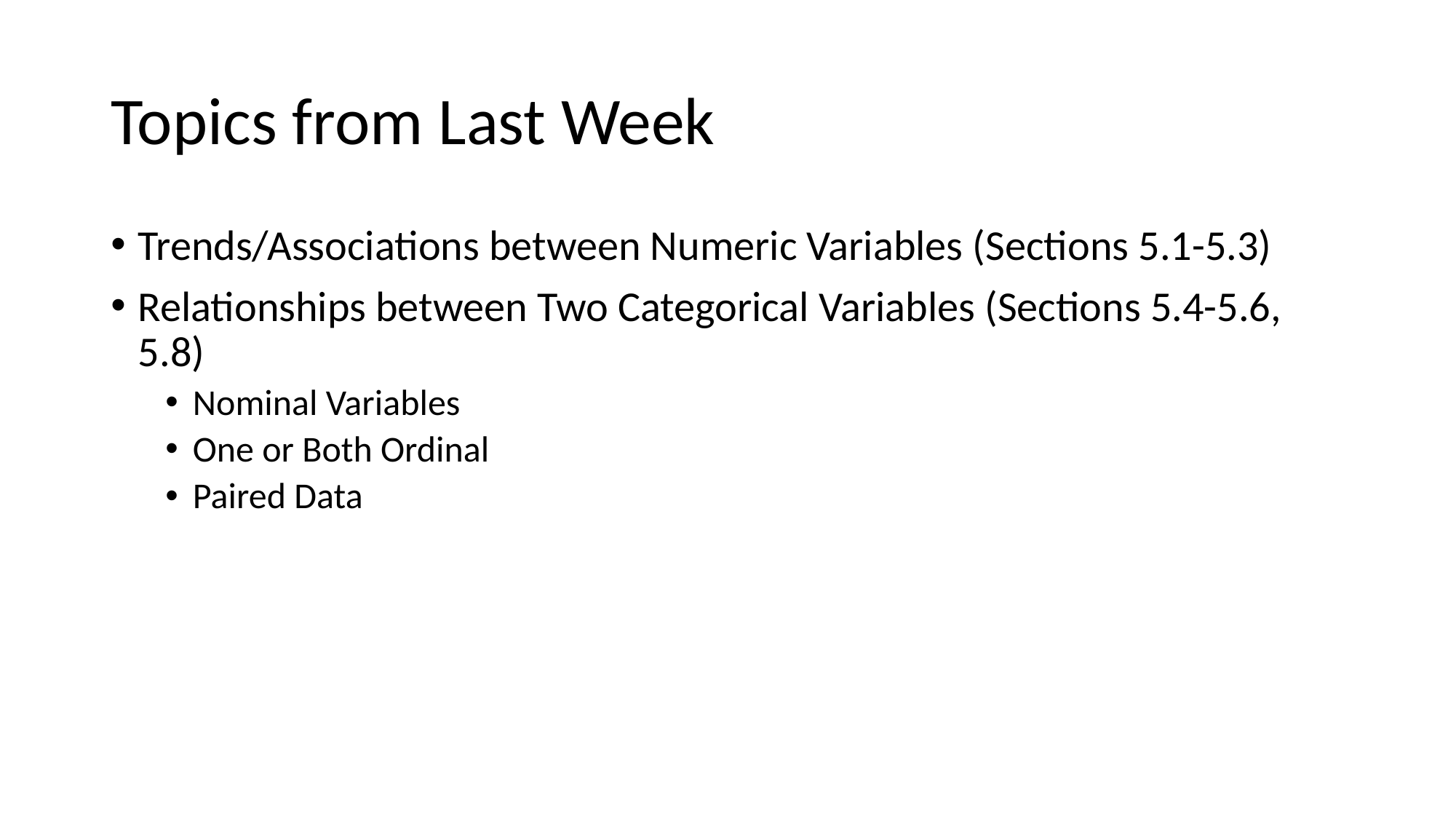

# Topics from Last Week
Trends/Associations between Numeric Variables (Sections 5.1-5.3)
Relationships between Two Categorical Variables (Sections 5.4-5.6, 5.8)
Nominal Variables
One or Both Ordinal
Paired Data